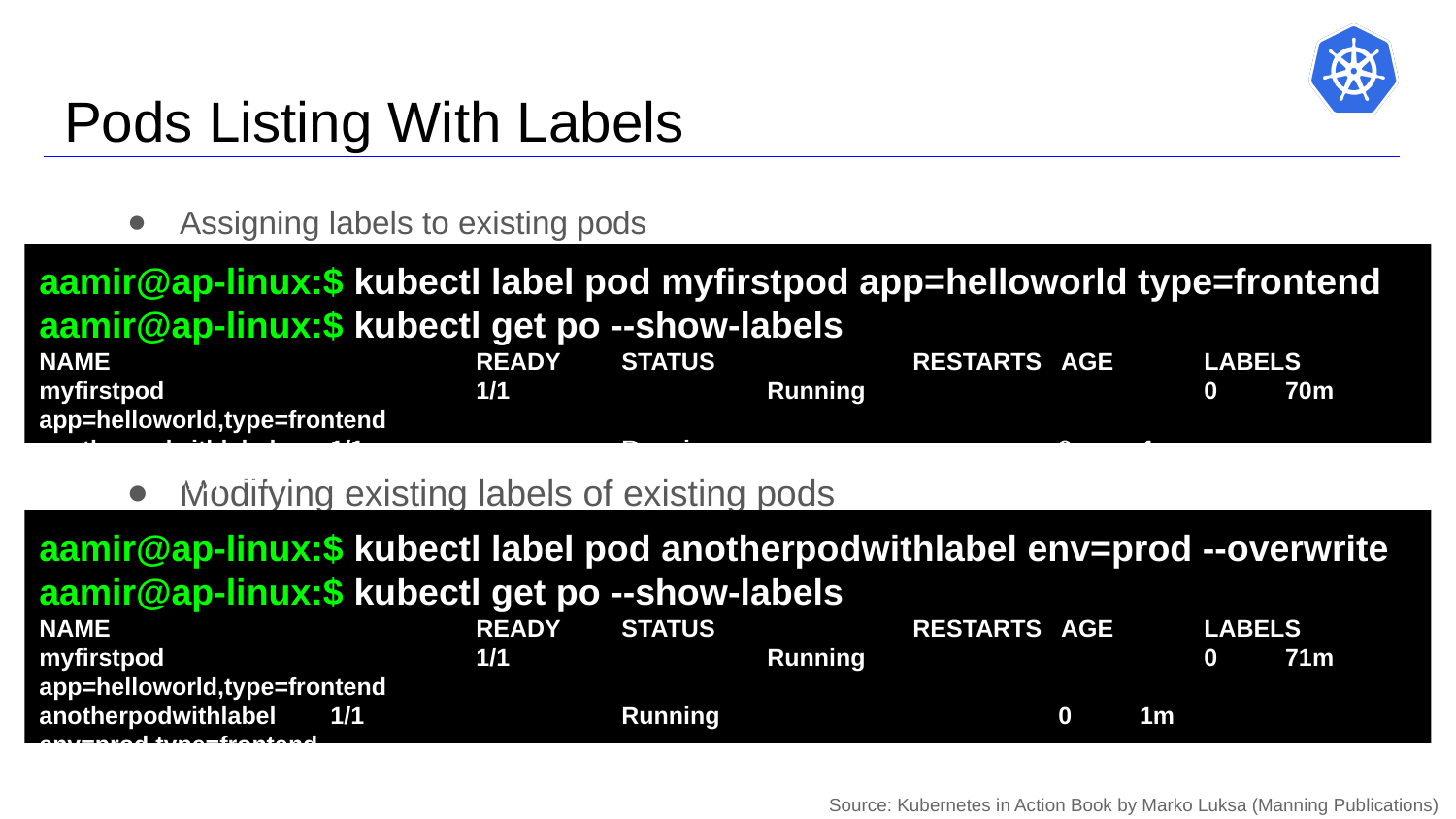

# Pods Listing With Labels
Assigning labels to existing pods
aamir@ap-linux:$ kubectl label pod myfirstpod app=helloworld type=frontend
aamir@ap-linux:$ kubectl get po --show-labels
NAME                		READY   	STATUS              	RESTARTS   AGE	LABELS
myfirstpod          		1/1     		Running             		0          70m	app=helloworld,type=frontend
anotherpodwithlabel	1/1     		Running   			0          4s	env=develop,type=frontend
...
Modifying existing labels of existing pods
aamir@ap-linux:$ kubectl label pod anotherpodwithlabel env=prod --overwrite
aamir@ap-linux:$ kubectl get po --show-labels
NAME                		READY   	STATUS              	RESTARTS   AGE	LABELS
myfirstpod          		1/1     		Running             		0          71m	app=helloworld,type=frontend
anotherpodwithlabel	1/1     		Running   			0          1m	env=prod,type=frontend
...